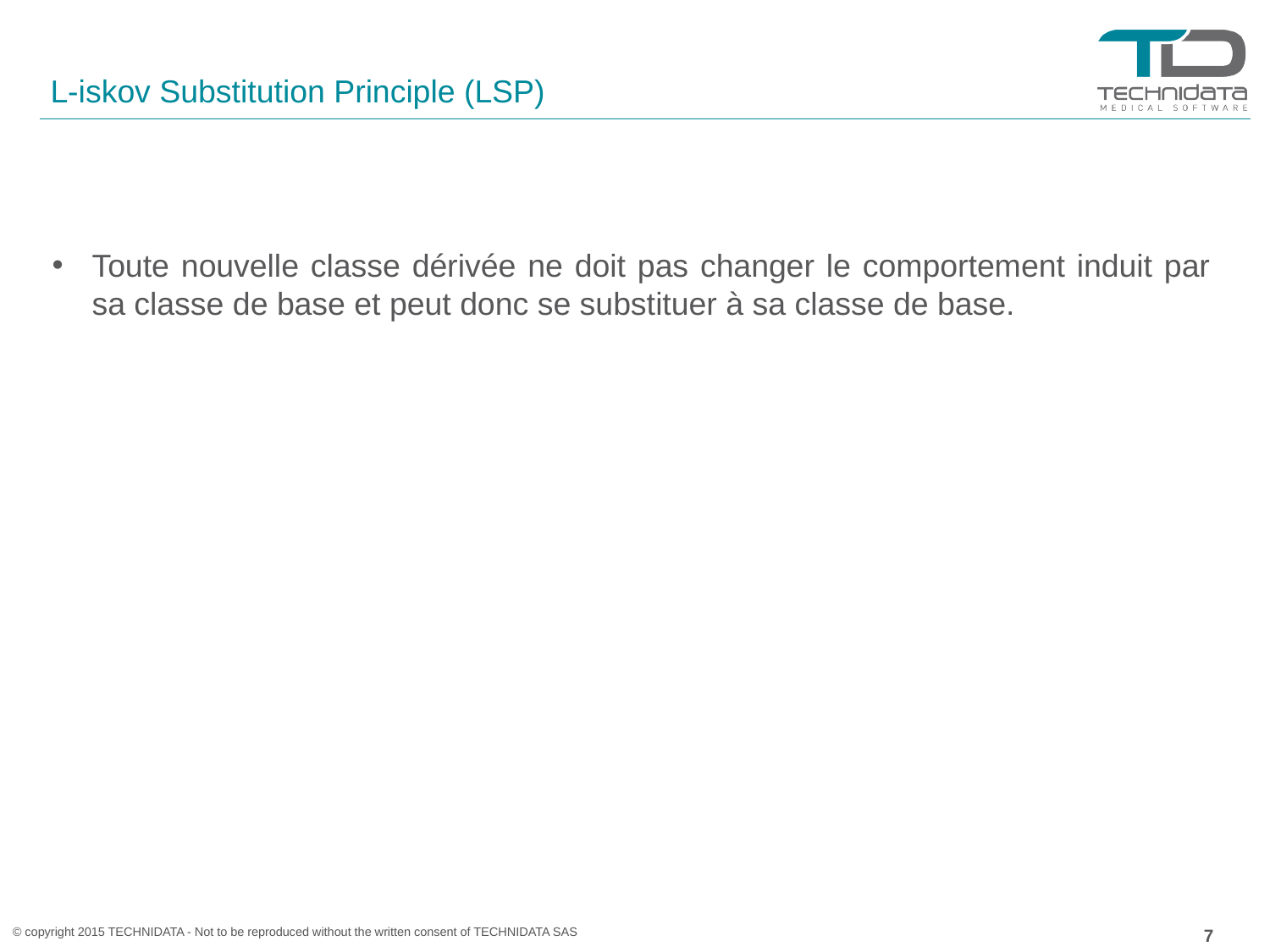

# L-iskov Substitution Principle (LSP)

Toute nouvelle classe dérivée ne doit pas changer le comportement induit par sa classe de base et peut donc se substituer à sa classe de base.